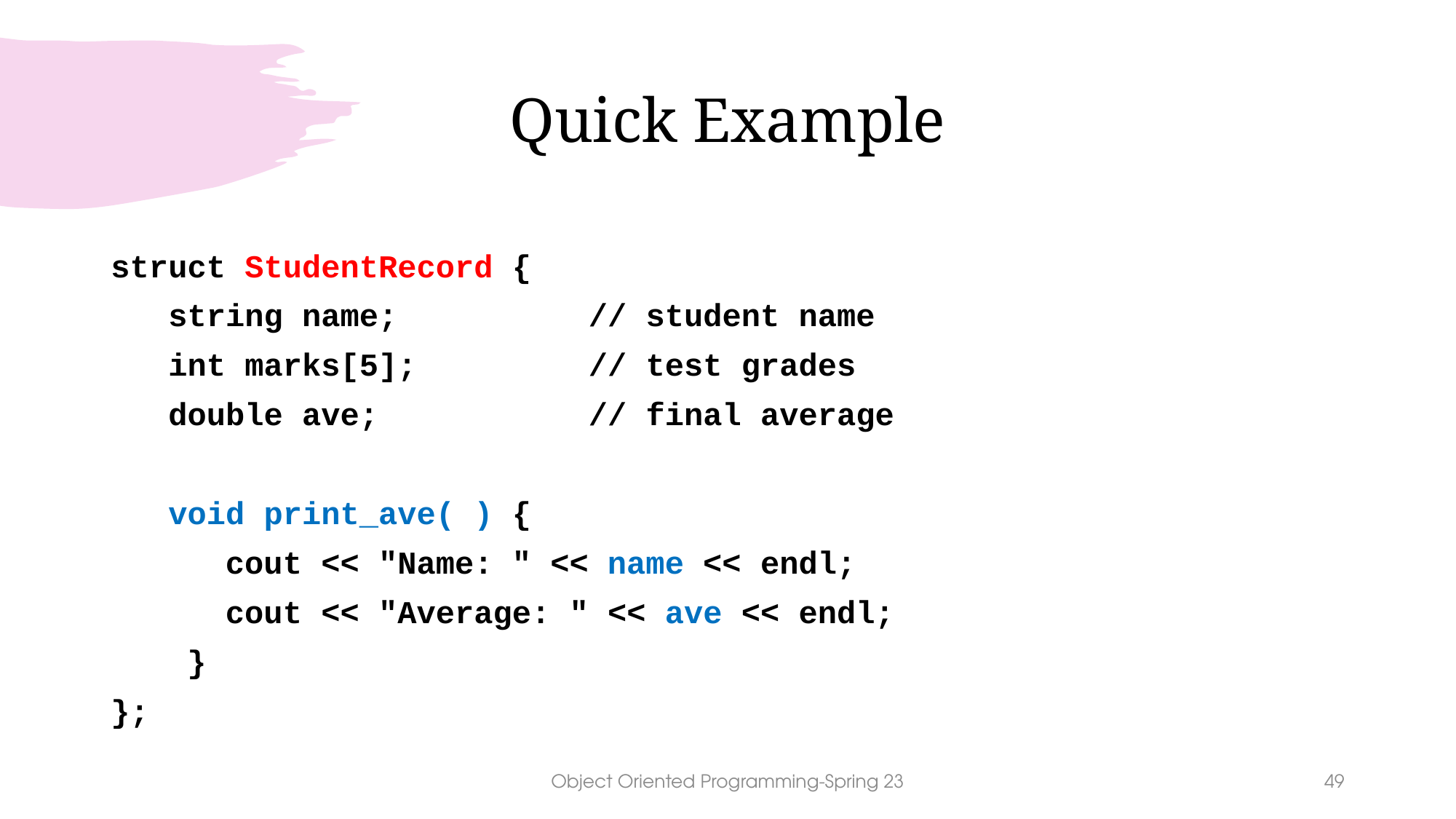

# Quick Example
struct StudentRecord {
   string name;          // student name
   int marks[5];         // test grades
   double ave;           // final average

   void print_ave( ) {
      cout << "Name: " << name << endl;
      cout << "Average: " << ave << endl;
    }
};
Object Oriented Programming-Spring 23
49